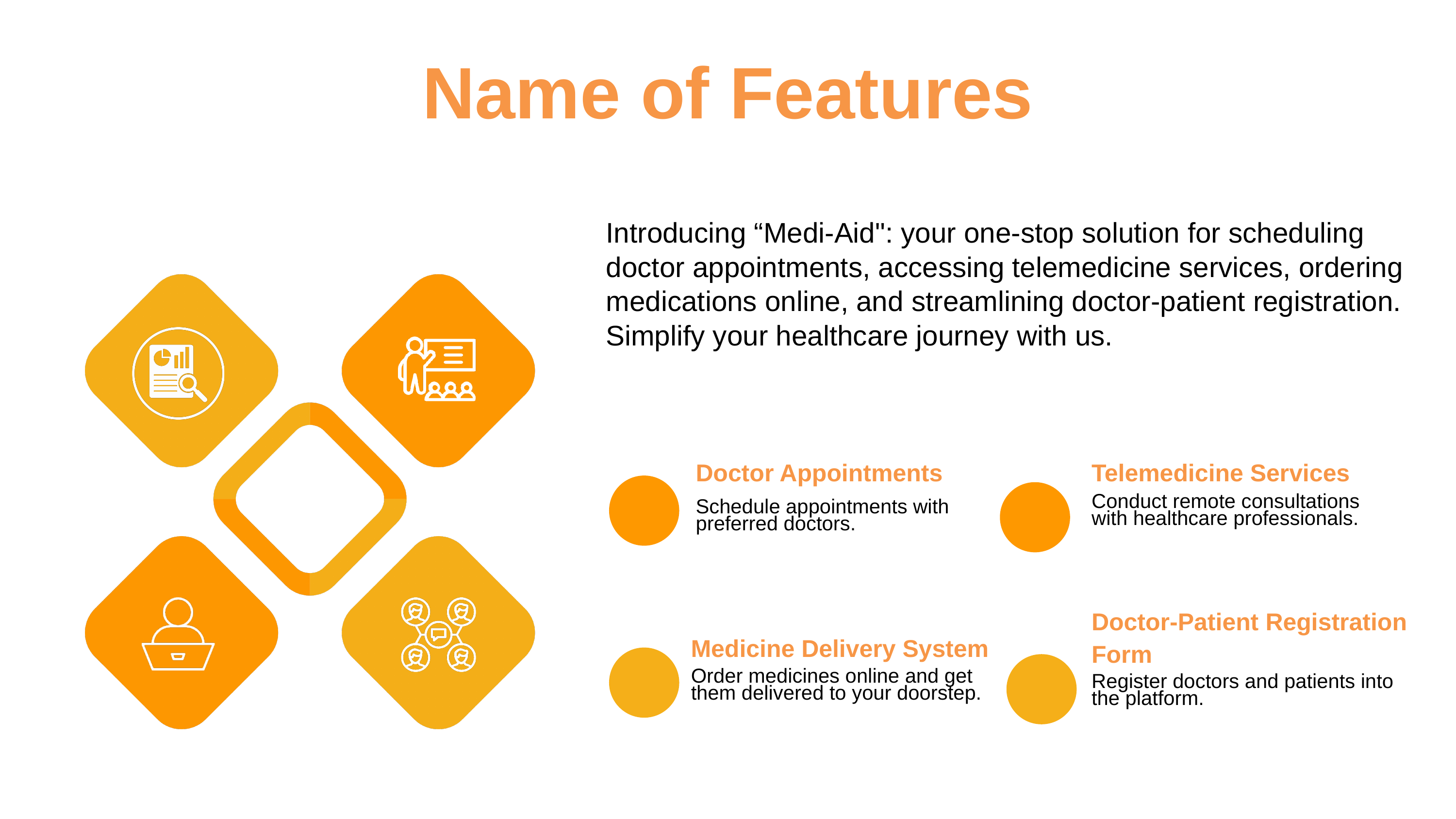

Name of Features
Introducing “Medi-Aid": your one-stop solution for scheduling doctor appointments, accessing telemedicine services, ordering medications online, and streamlining doctor-patient registration. Simplify your healthcare journey with us.

Doctor Appointments
Telemedicine Services

Conduct remote consultations with healthcare professionals.
Schedule appointments with preferred doctors.

Doctor-Patient Registration Form
Medicine Delivery System

Order medicines online and get them delivered to your doorstep.
Register doctors and patients into the platform.